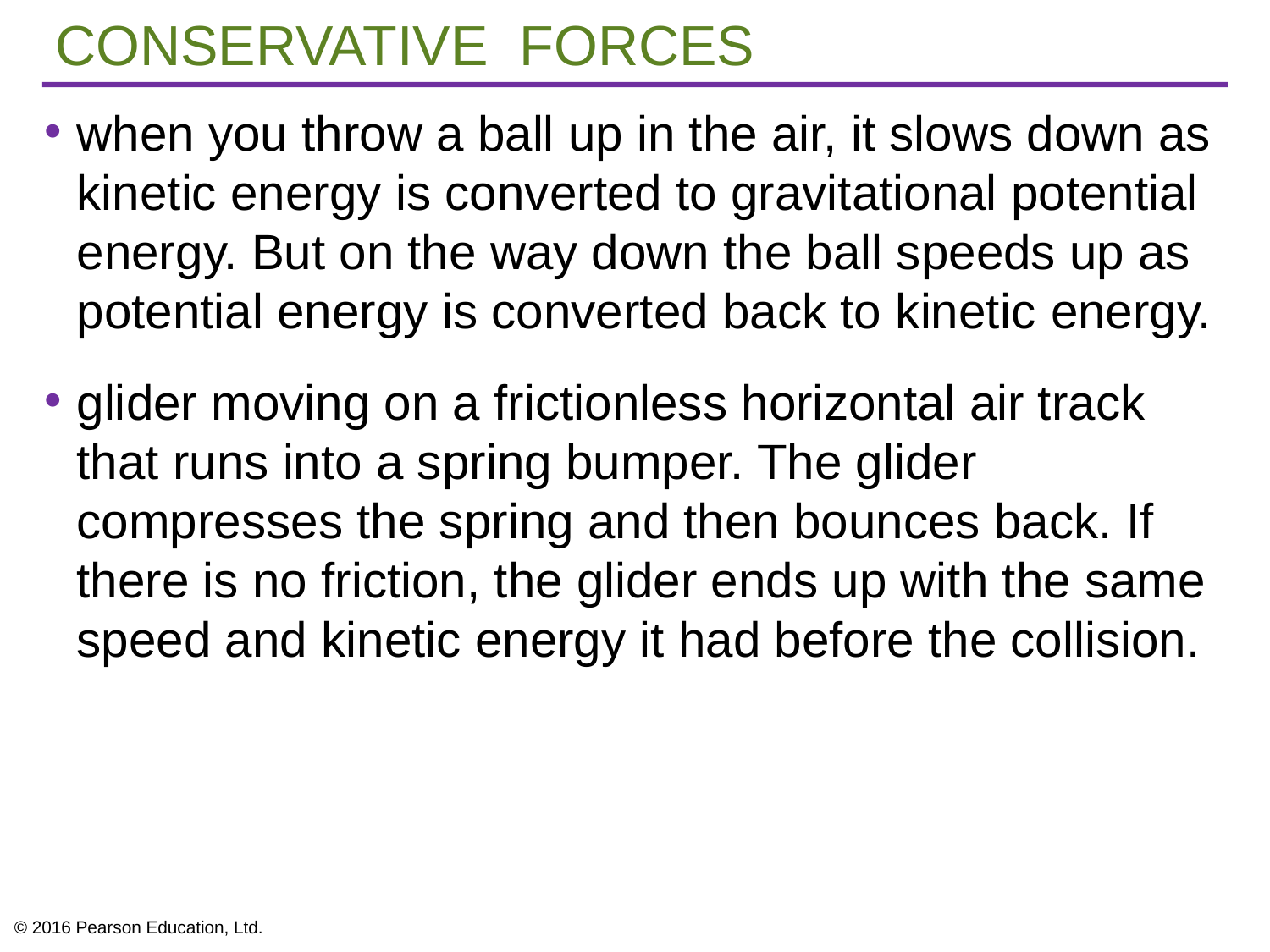

# CONSERVATIVE  FORCES
when you throw a ball up in the air, it slows down as kinetic energy is converted to gravitational potential energy. But on the way down the ball speeds up as potential energy is converted back to kinetic energy.
glider moving on a frictionless horizontal air track that runs into a spring bumper. The glider compresses the spring and then bounces back. If there is no friction, the glider ends up with the same speed and kinetic energy it had before the collision.
© 2016 Pearson Education, Ltd.